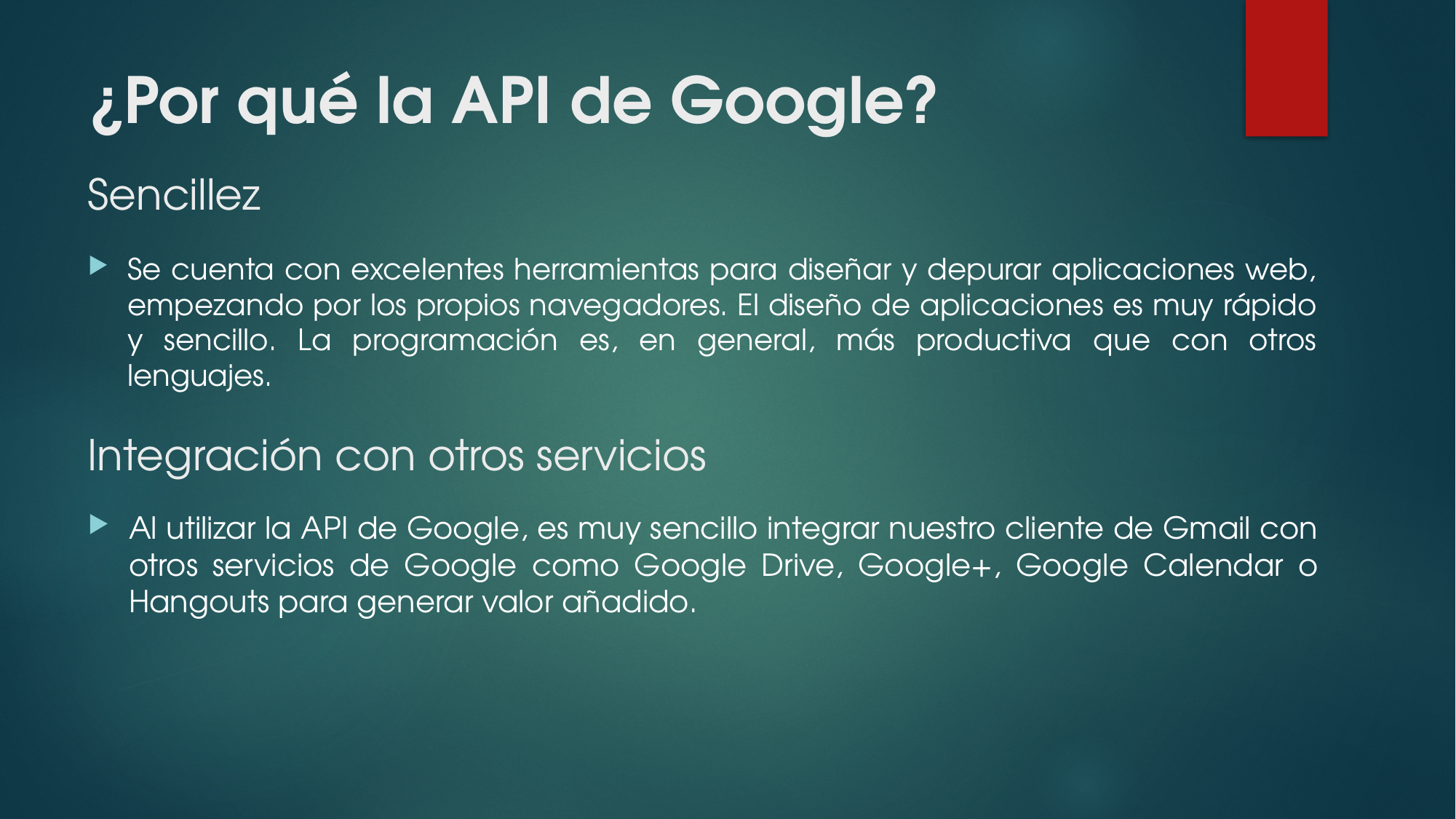

# ¿Por qué la API de Google?
Sencillez
Se cuenta con excelentes herramientas para diseñar y depurar aplicaciones web, empezando por los propios navegadores. El diseño de aplicaciones es muy rápido y sencillo. La programación es, en general, más productiva que con otros lenguajes.
Integración con otros servicios
Al utilizar la API de Google, es muy sencillo integrar nuestro cliente de Gmail con otros servicios de Google como Google Drive, Google+, Google Calendar o Hangouts para generar valor añadido.